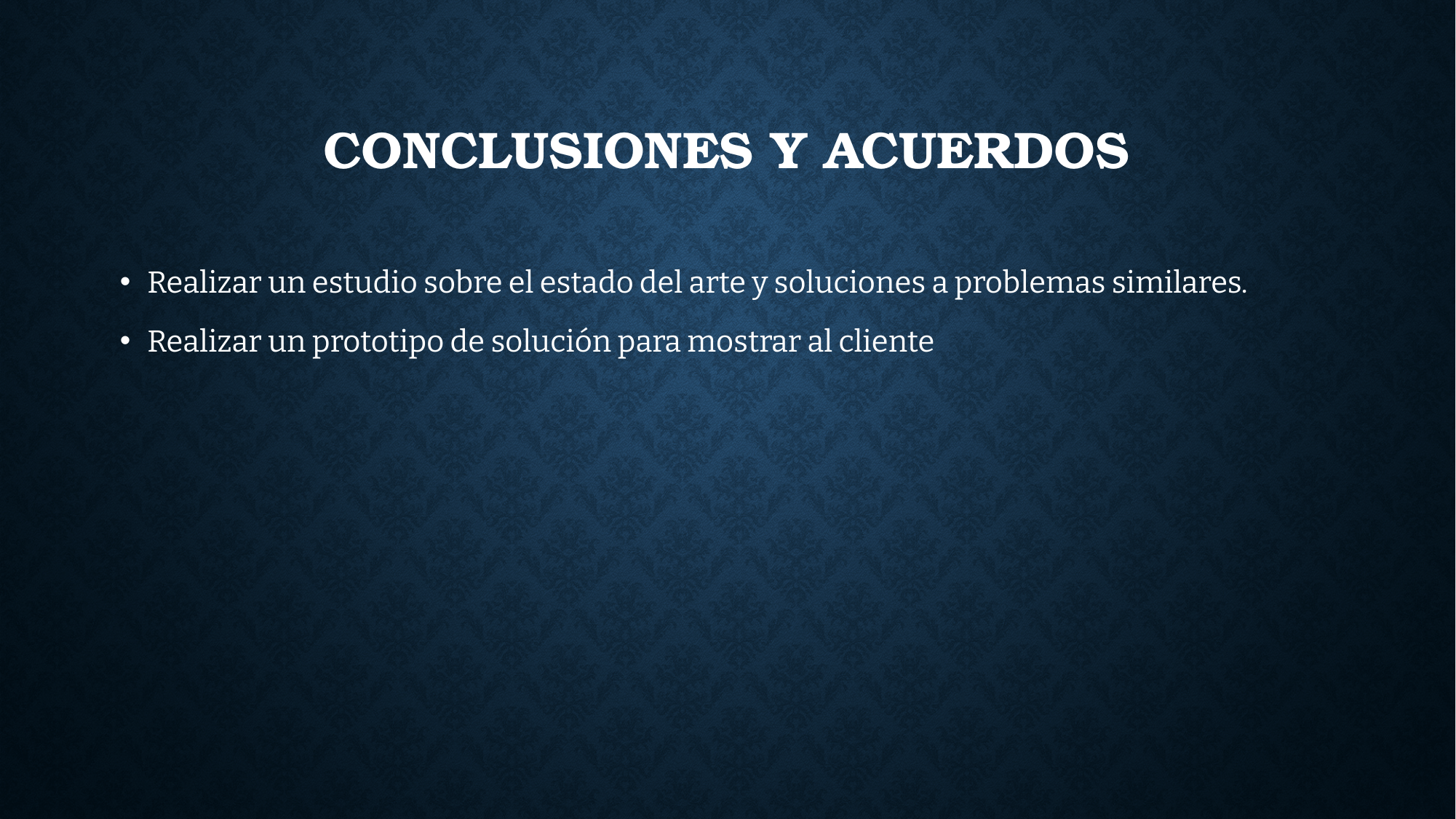

# Conclusiones y acuerdos
Realizar un estudio sobre el estado del arte y soluciones a problemas similares.
Realizar un prototipo de solución para mostrar al cliente